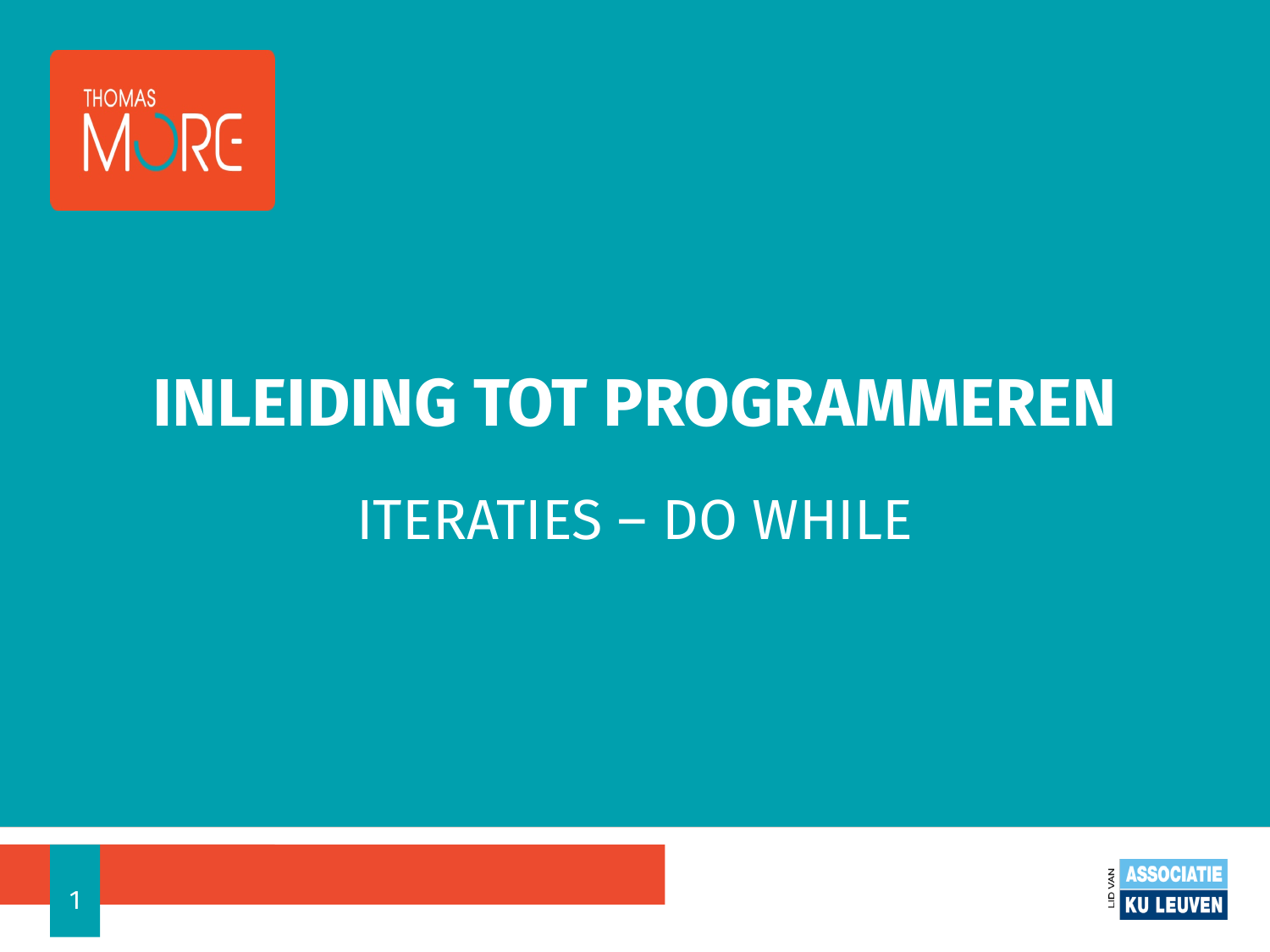

# INLEIDING TOT PROGRAMMEREN
ITERATIES – DO WHILE
1